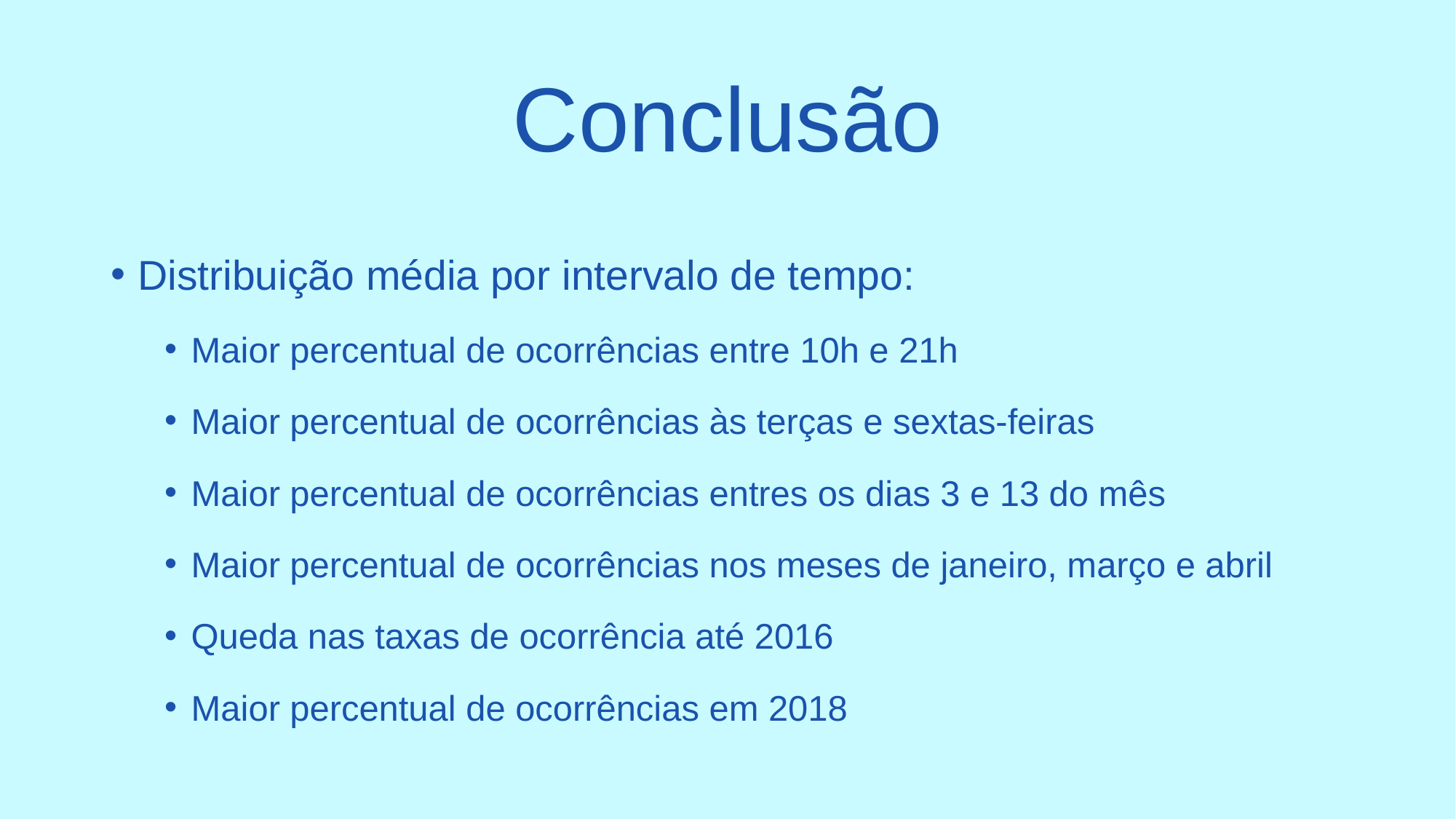

# Conclusão
Distribuição média por intervalo de tempo:
Maior percentual de ocorrências entre 10h e 21h
Maior percentual de ocorrências às terças e sextas-feiras
Maior percentual de ocorrências entres os dias 3 e 13 do mês
Maior percentual de ocorrências nos meses de janeiro, março e abril
Queda nas taxas de ocorrência até 2016
Maior percentual de ocorrências em 2018